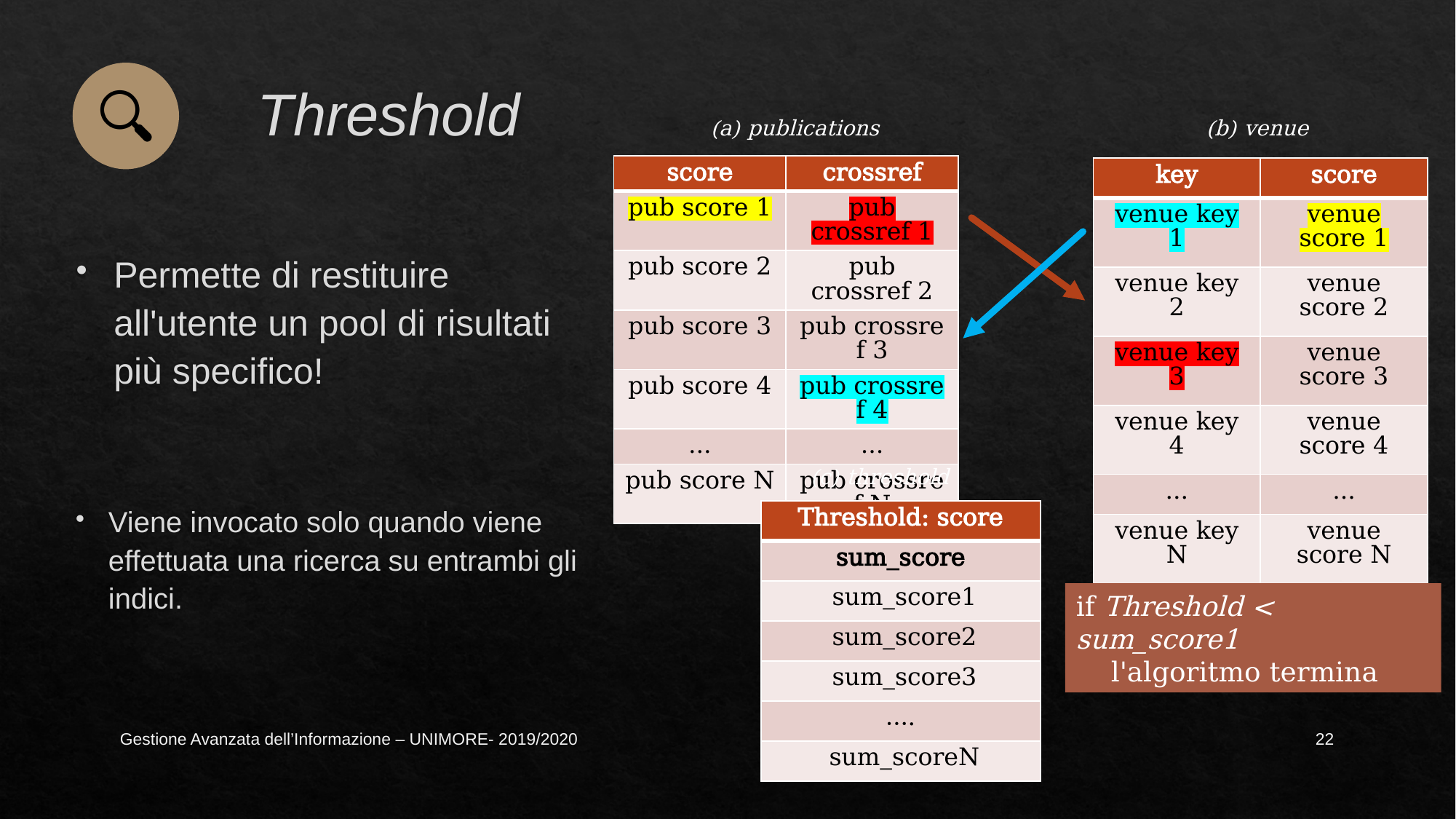

# Threshold

(a) publications
(b) venue
| score | crossref |
| --- | --- |
| pub score 1 | pub crossref 1 |
| pub score 2 | pub crossref 2 |
| pub score 3 | pub crossref 3 |
| pub score 4 | pub crossref 4 |
| ... | ... |
| pub score N | pub crossref N |
| key | score |
| --- | --- |
| venue key 1 | venue score 1 |
| venue key 2 | venue score 2 |
| venue key 3 | venue score 3 |
| venue key 4 | venue score 4 |
| ... | ... |
| venue key N | venue score N |
Permette di restituire all'utente un pool di risultati più specifico!

(c) threshold
Viene invocato solo quando viene effettuata una ricerca su entrambi gli indici.
| Threshold: score |
| --- |
| sum\_score |
| sum\_score1 |
| sum\_score2 |
| sum\_score3 |
| …. |
| sum\_scoreN |
if Threshold < sum_score1
    l'algoritmo termina
Gestione Avanzata dell’Informazione – UNIMORE- 2019/2020
22